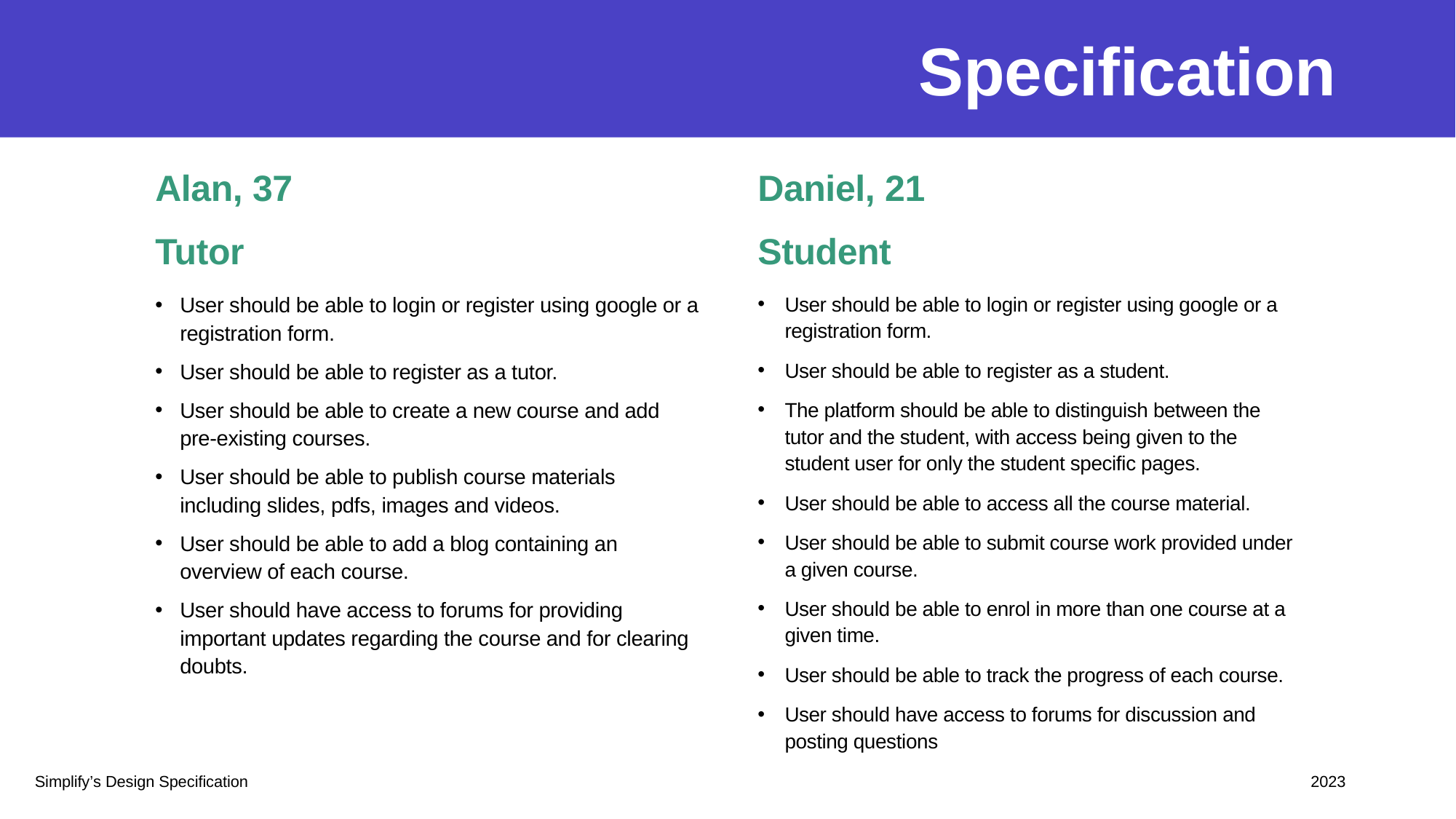

# Specification
Daniel, 21
Student
Alan, 37
Tutor
User should be able to login or register using google or a registration form.
User should be able to register as a tutor.
User should be able to create a new course and add pre-existing courses.
User should be able to publish course materials including slides, pdfs, images and videos.
User should be able to add a blog containing an overview of each course.
User should have access to forums for providing important updates regarding the course and for clearing doubts.

User should be able to login or register using google or a registration form.
User should be able to register as a student.
The platform should be able to distinguish between the tutor and the student, with access being given to the student user for only the student specific pages.
User should be able to access all the course material.
User should be able to submit course work provided under a given course.
User should be able to enrol in more than one course at a given time.
User should be able to track the progress of each course.
User should have access to forums for discussion and  posting questions
2023
Simplify’s Design Specification
5